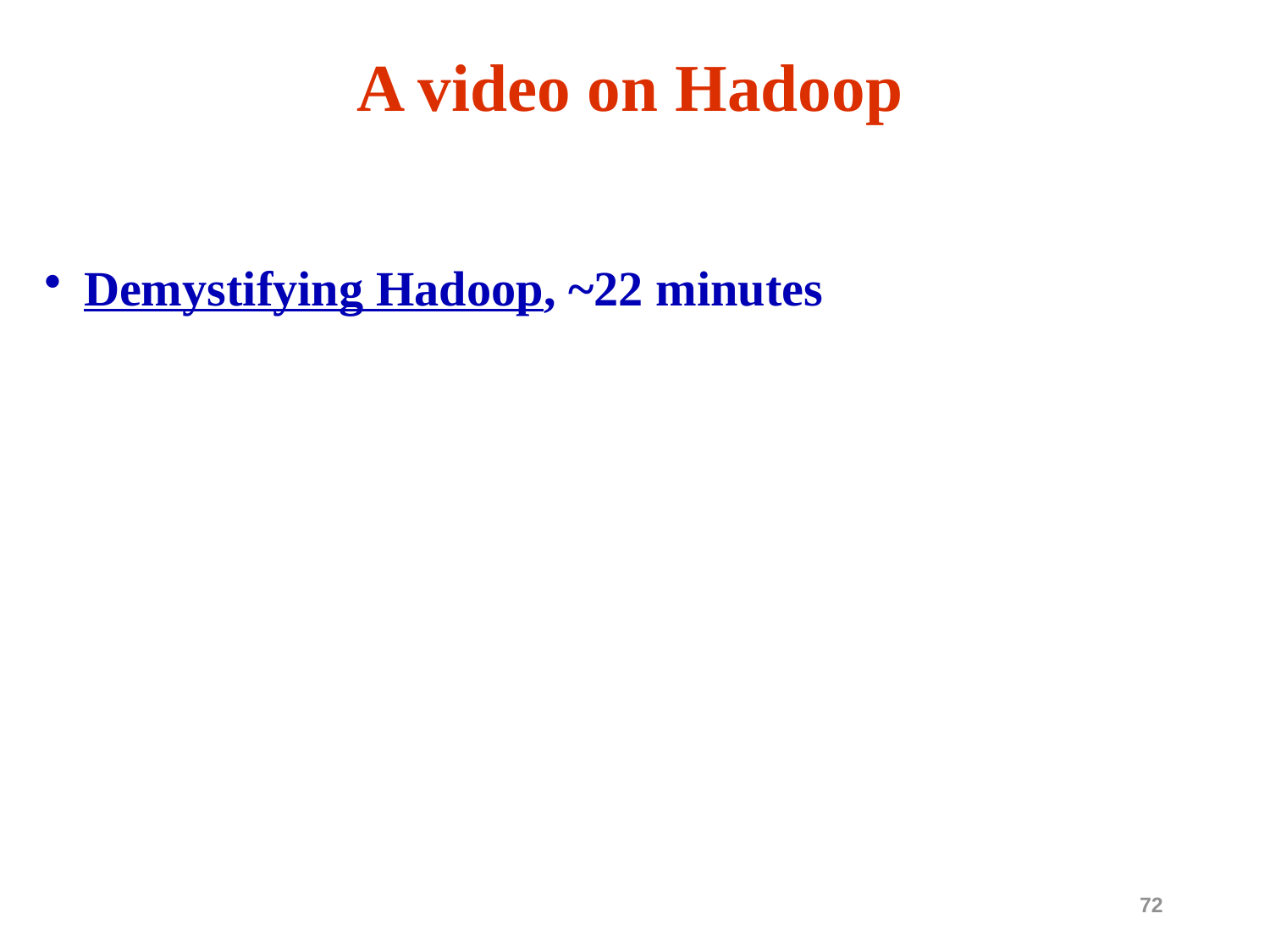

# A video on Hadoop
Demystifying Hadoop, ~22 minutes